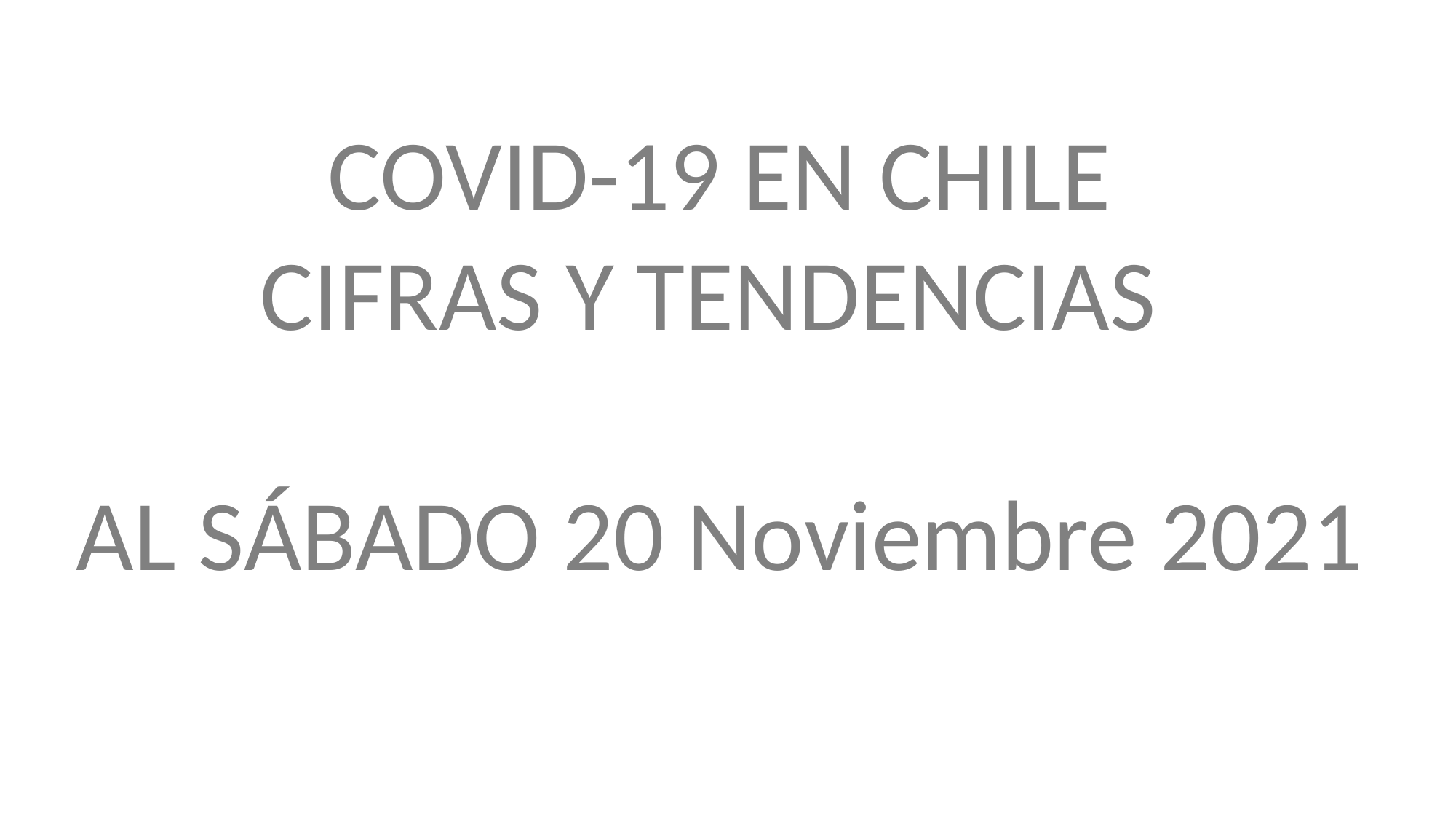

COVID-19 EN CHILE
CIFRAS Y TENDENCIAS

AL SÁBADO 20 Noviembre 2021